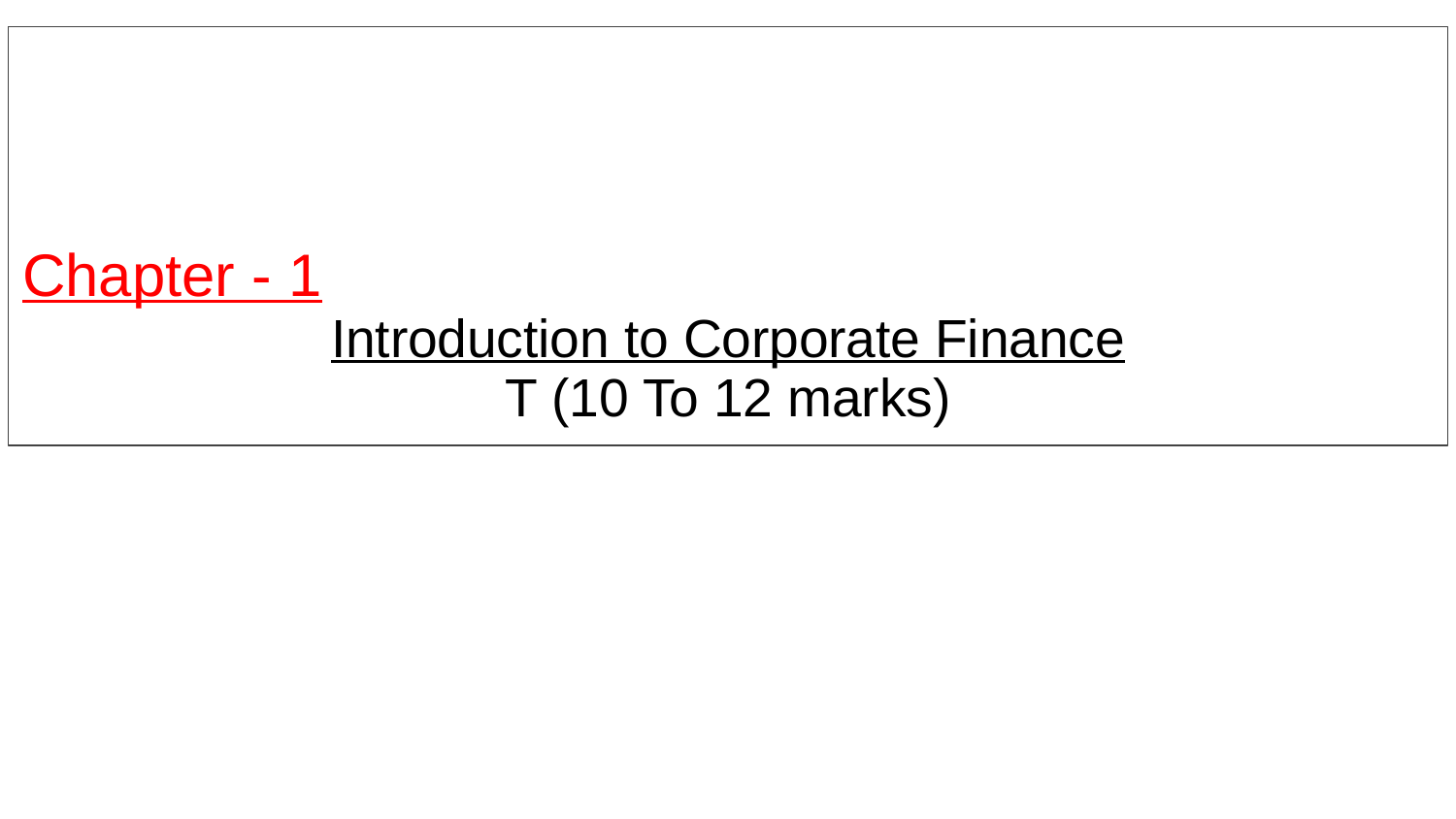

# Chapter - 1
Introduction to Corporate Finance
T (10 To 12 marks)